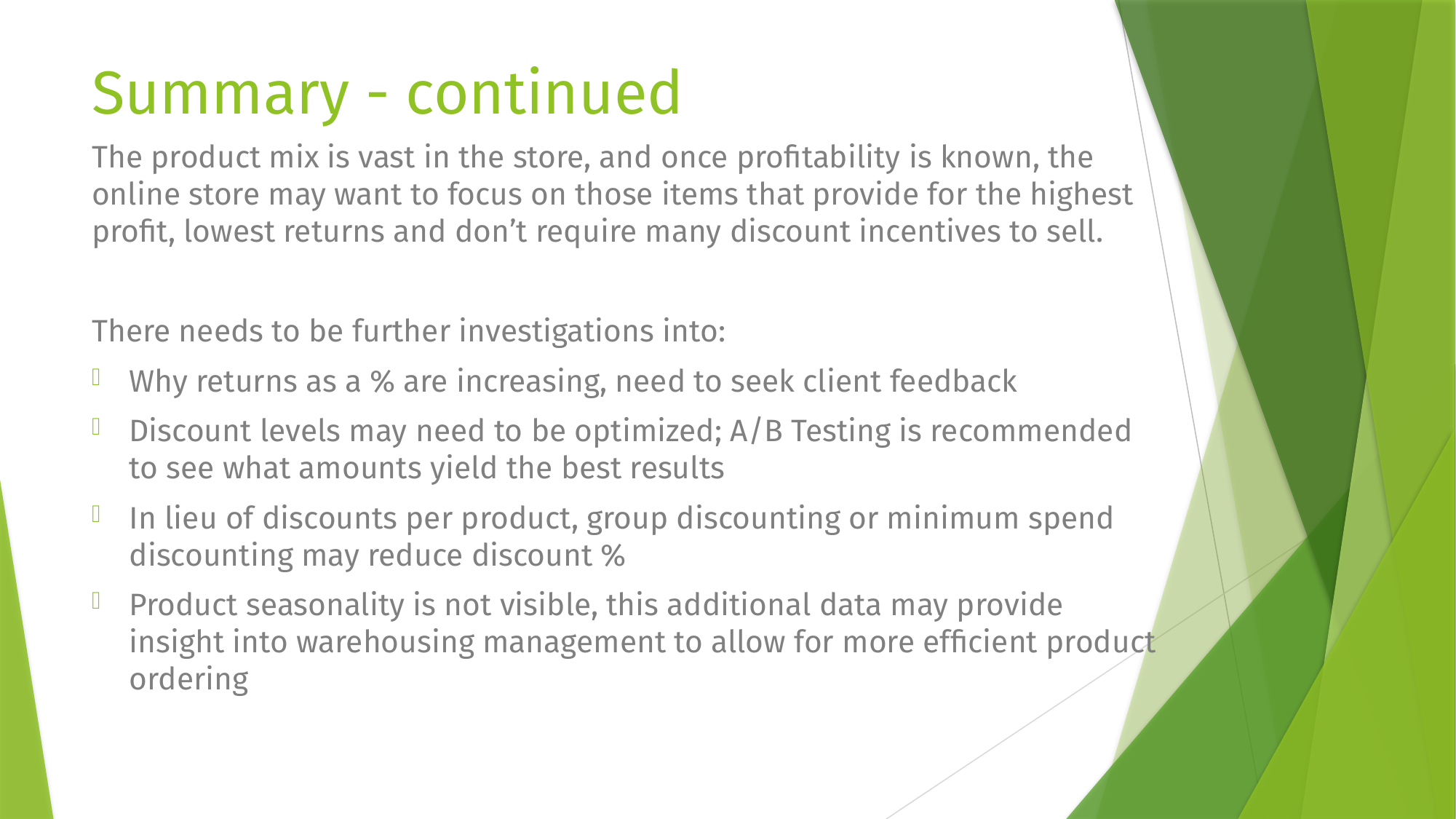

# Summary - continued
The product mix is vast in the store, and once profitability is known, the online store may want to focus on those items that provide for the highest profit, lowest returns and don’t require many discount incentives to sell.

There needs to be further investigations into:
Why returns as a % are increasing, need to seek client feedback
Discount levels may need to be optimized; A/B Testing is recommended to see what amounts yield the best results
In lieu of discounts per product, group discounting or minimum spend discounting may reduce discount %
Product seasonality is not visible, this additional data may provide insight into warehousing management to allow for more efficient product ordering